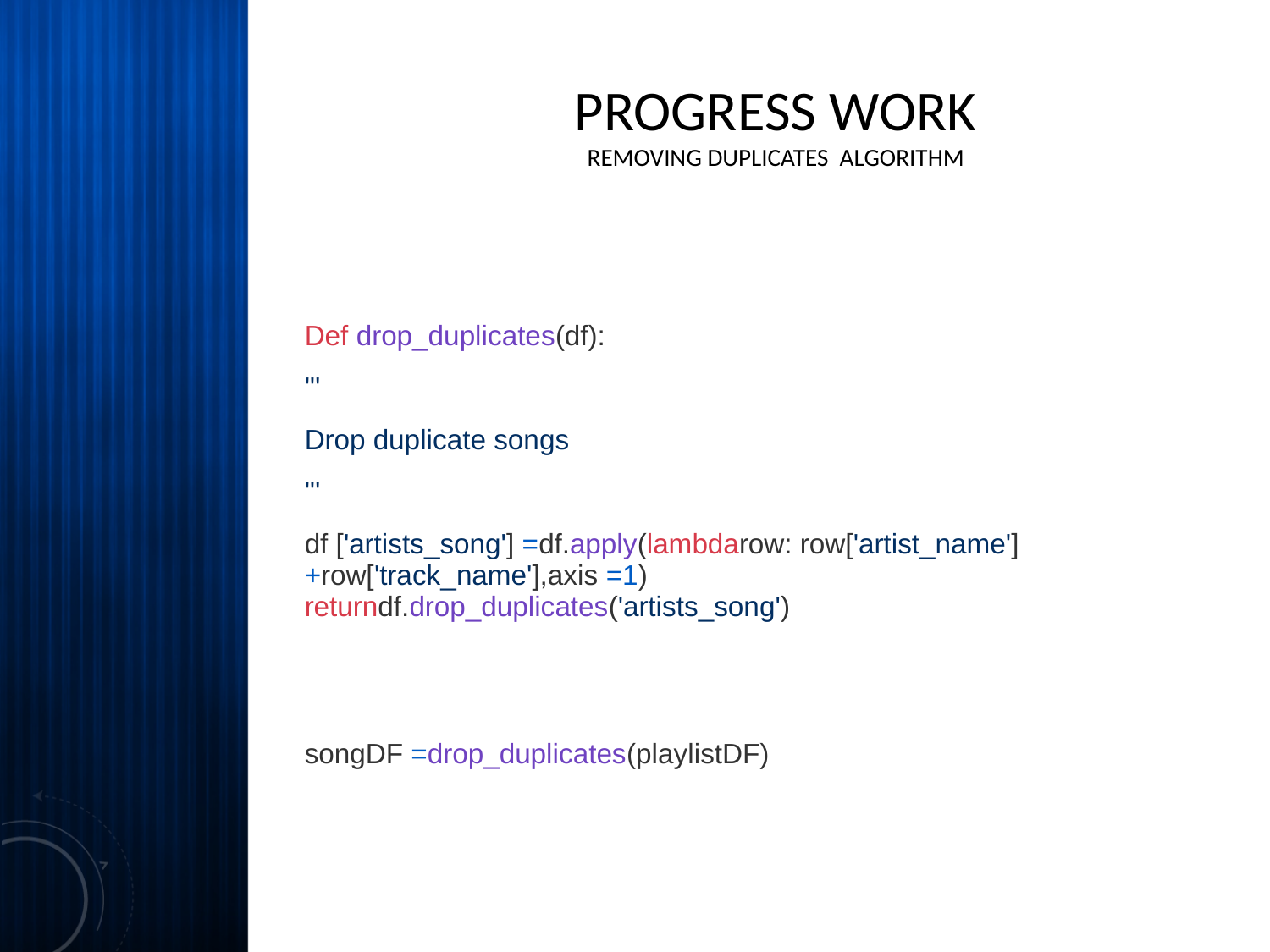

# Progress Work removing duplicates  algorithm

| Def drop\_duplicates(df): |
| --- |
| ''' |
| Drop duplicate songs |
| ''' |
| df ['artists\_song'] =df.apply(lambdarow: row['artist\_name']+row['track\_name'],axis =1) returndf.drop\_duplicates('artists\_song') |
|  |
| songDF =drop\_duplicates(playlistDF) |